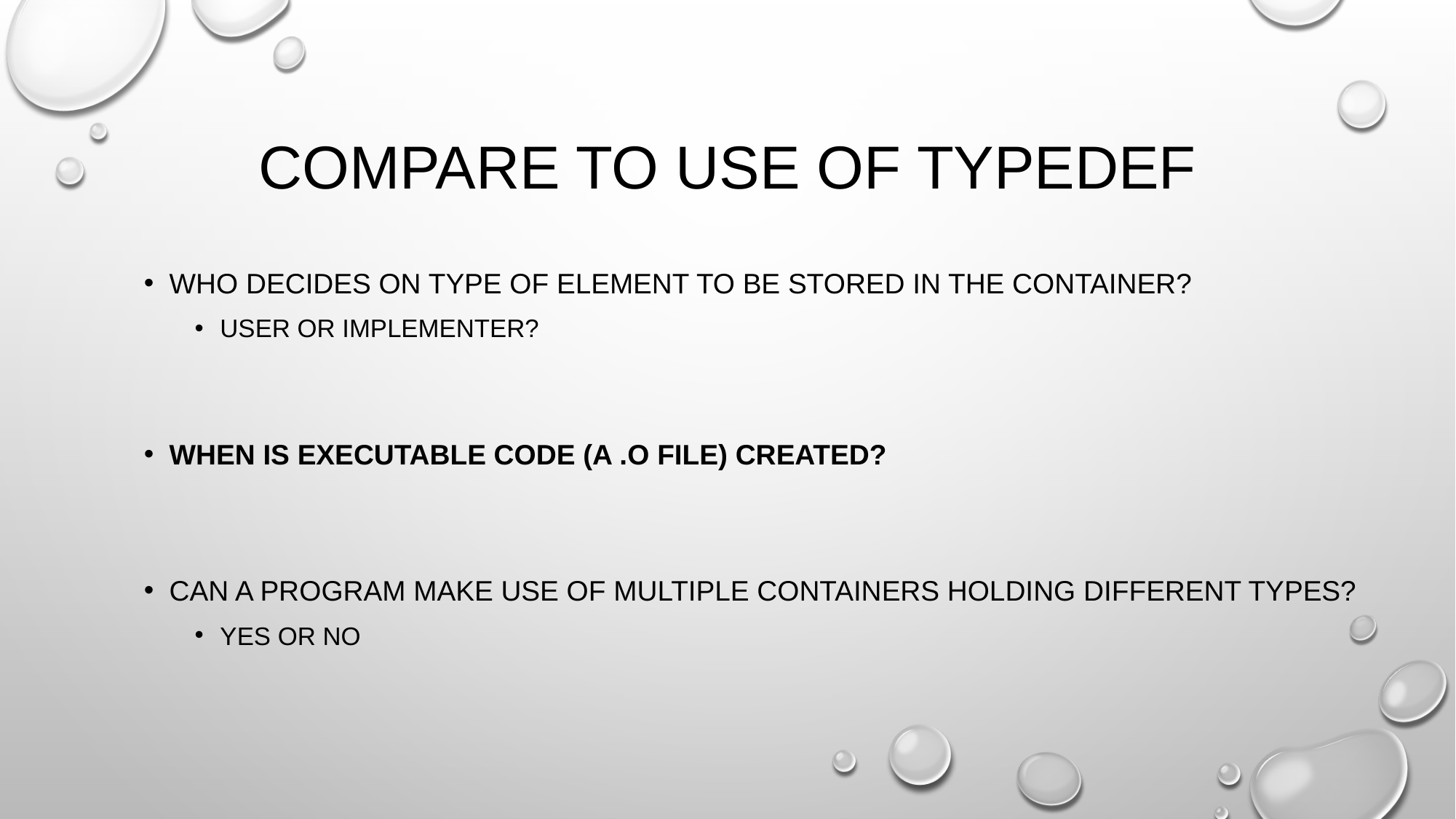

# Compare to use of typedef
Who decides on type of element to be stored in the container?
User or implementer?
When is executable code (a .o file) created?
Can a program make use of multiple containers holding different types?
Yes or no